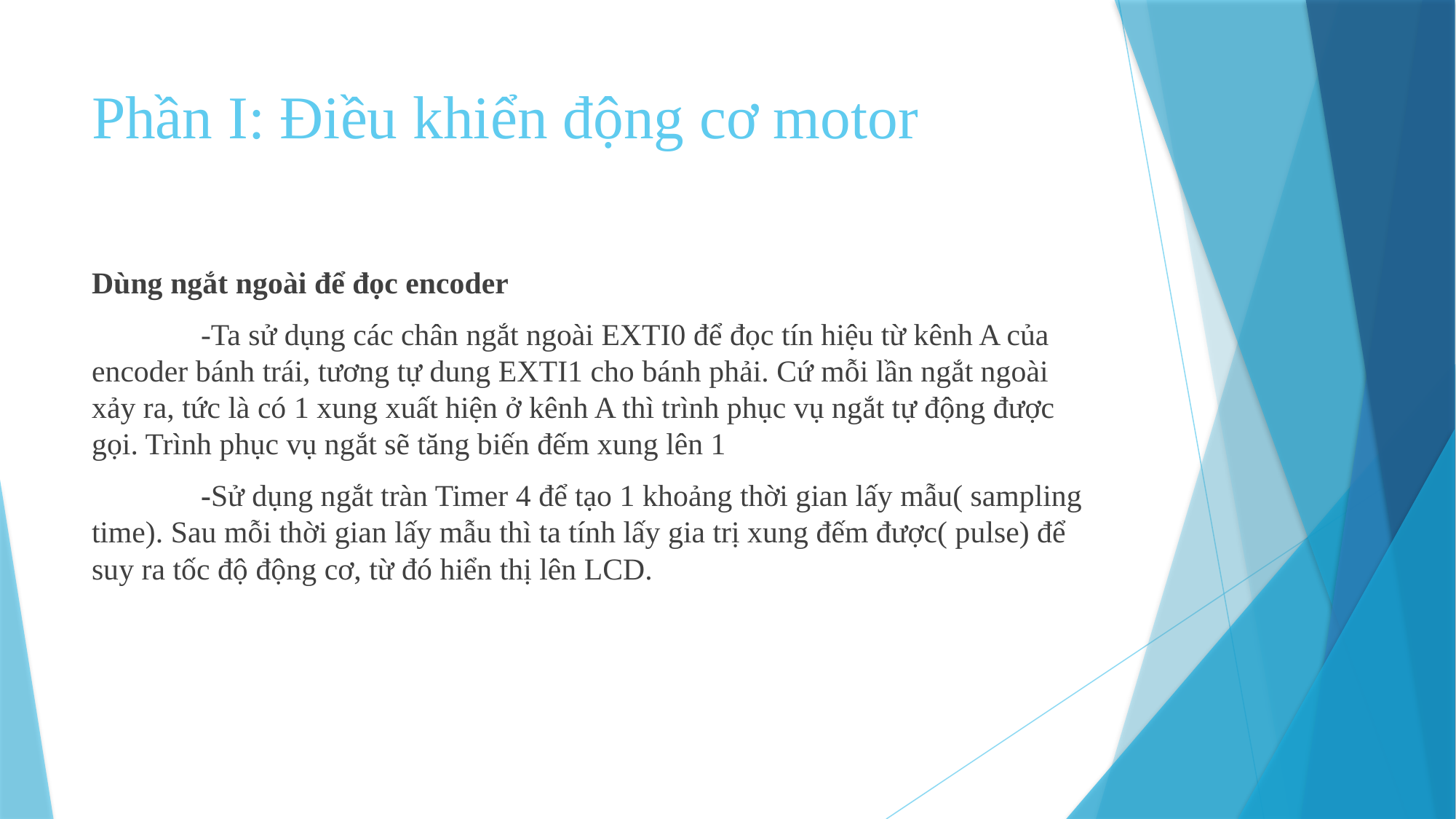

# Phần I: Điều khiển động cơ motor
Dùng ngắt ngoài để đọc encoder
	-Ta sử dụng các chân ngắt ngoài EXTI0 để đọc tín hiệu từ kênh A của encoder bánh trái, tương tự dung EXTI1 cho bánh phải. Cứ mỗi lần ngắt ngoài xảy ra, tức là có 1 xung xuất hiện ở kênh A thì trình phục vụ ngắt tự động được gọi. Trình phục vụ ngắt sẽ tăng biến đếm xung lên 1
	-Sử dụng ngắt tràn Timer 4 để tạo 1 khoảng thời gian lấy mẫu( sampling time). Sau mỗi thời gian lấy mẫu thì ta tính lấy gia trị xung đếm được( pulse) để suy ra tốc độ động cơ, từ đó hiển thị lên LCD.